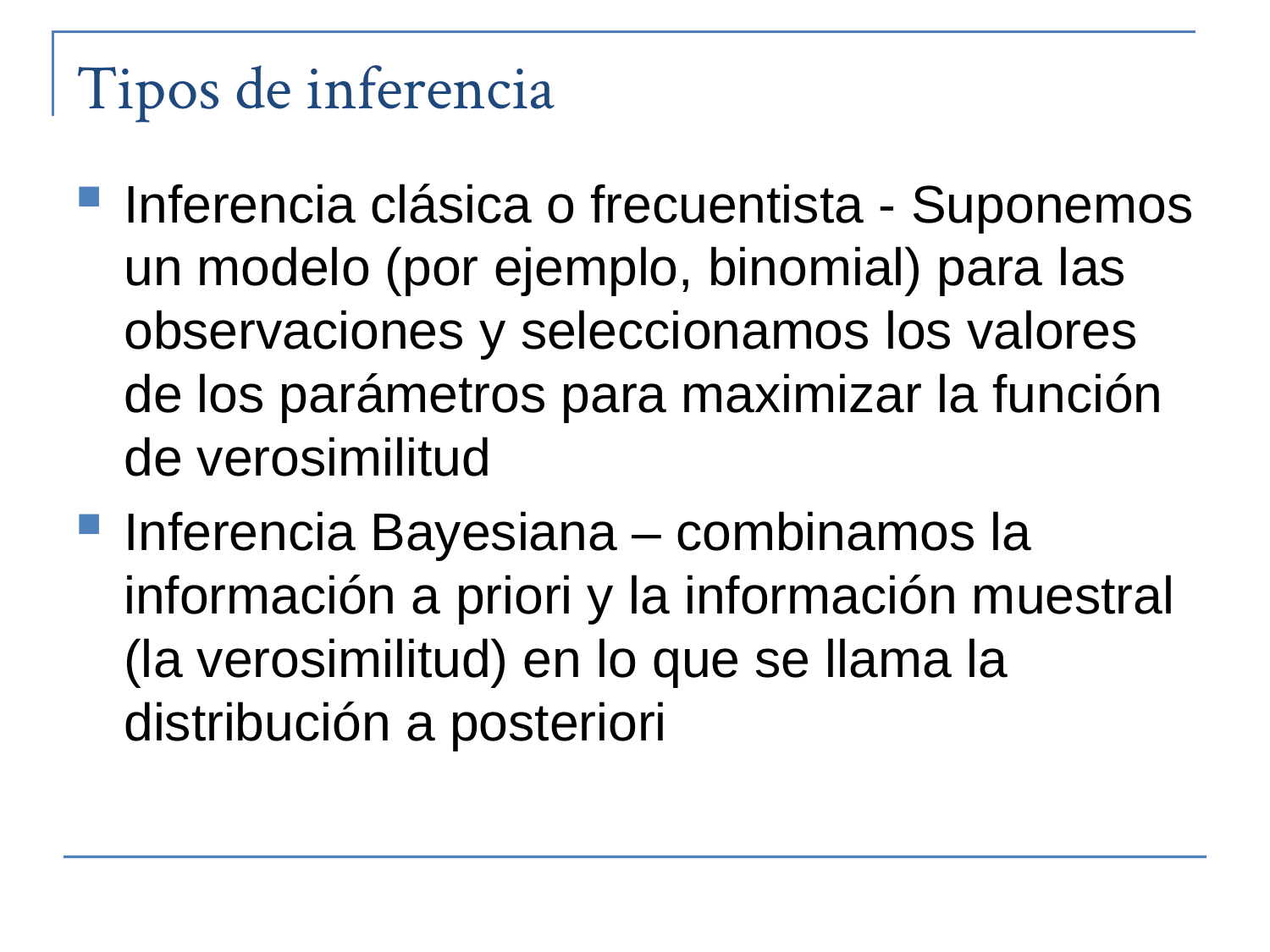

# Tipos de inferencia
Inferencia clásica o frecuentista - Suponemos un modelo (por ejemplo, binomial) para las observaciones y seleccionamos los valores de los parámetros para maximizar la función de verosimilitud
Inferencia Bayesiana – combinamos la información a priori y la información muestral (la verosimilitud) en lo que se llama la distribución a posteriori